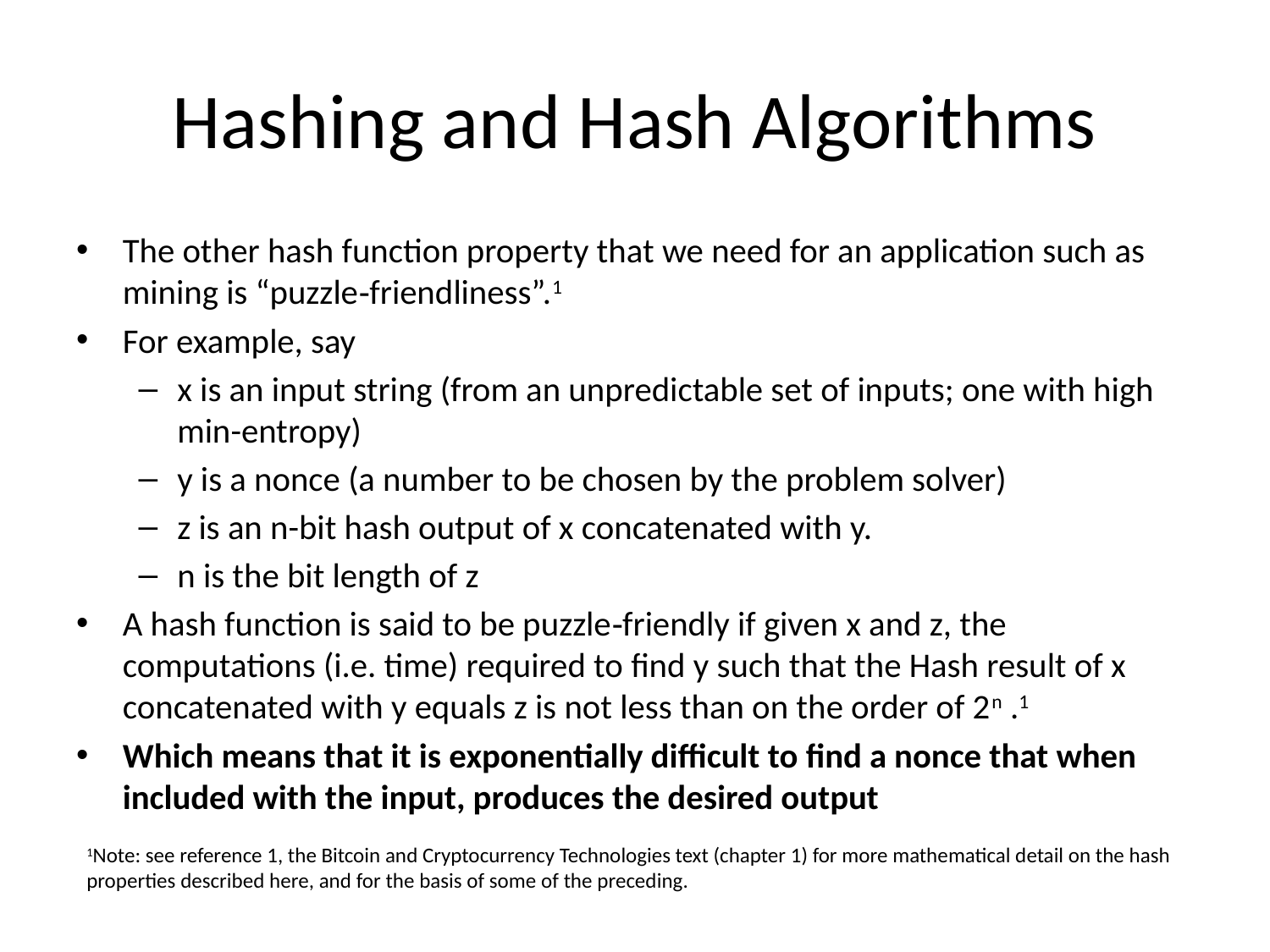

# Hashing and Hash Algorithms
The other hash function property that we need for an application such as mining is “puzzle‐friendliness”.1
​For example, say
x is an input string (from an unpredictable set of inputs; one with high min-entropy)
y is a nonce (a number to be chosen by the problem solver)
z is an n-bit hash output of x concatenated with y.
n is the bit length of z
A hash function is said to be puzzle‐friendly if given x and z, the computations (i.e. time) required to find y such that the Hash result of x concatenated with y equals z is not less than on the order of 2n .1
Which means that it is exponentially difficult to find a nonce that when included with the input, produces the desired output

1Note: see reference 1, the Bitcoin and Cryptocurrency Technologies text (chapter 1) for more mathematical detail on the hash properties described here, and for the basis of some of the preceding.